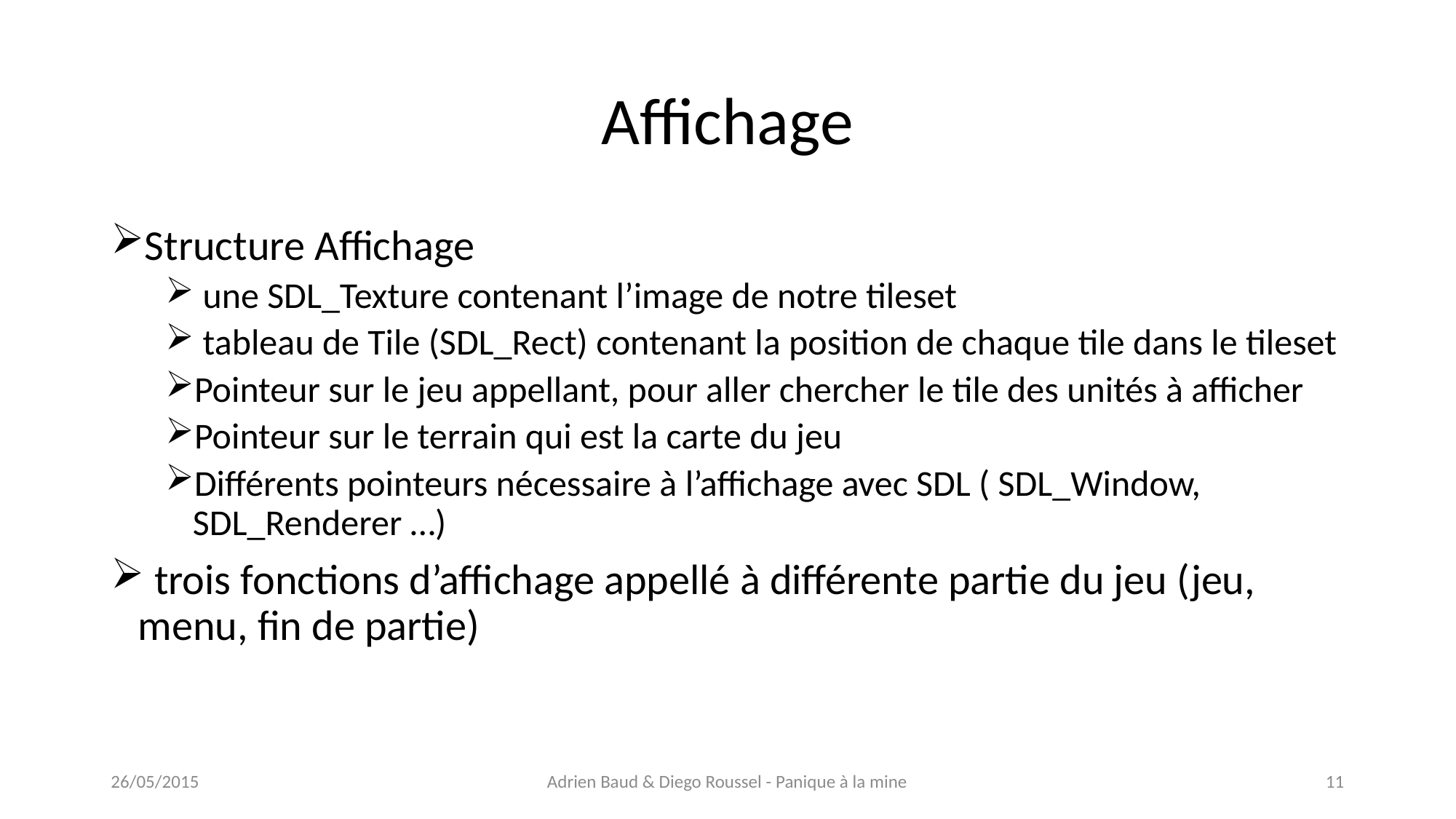

# Affichage
Structure Affichage
 une SDL_Texture contenant l’image de notre tileset
 tableau de Tile (SDL_Rect) contenant la position de chaque tile dans le tileset
Pointeur sur le jeu appellant, pour aller chercher le tile des unités à afficher
Pointeur sur le terrain qui est la carte du jeu
Différents pointeurs nécessaire à l’affichage avec SDL ( SDL_Window, SDL_Renderer …)
 trois fonctions d’affichage appellé à différente partie du jeu (jeu, menu, fin de partie)

26/05/2015
Adrien Baud & Diego Roussel - Panique à la mine
11